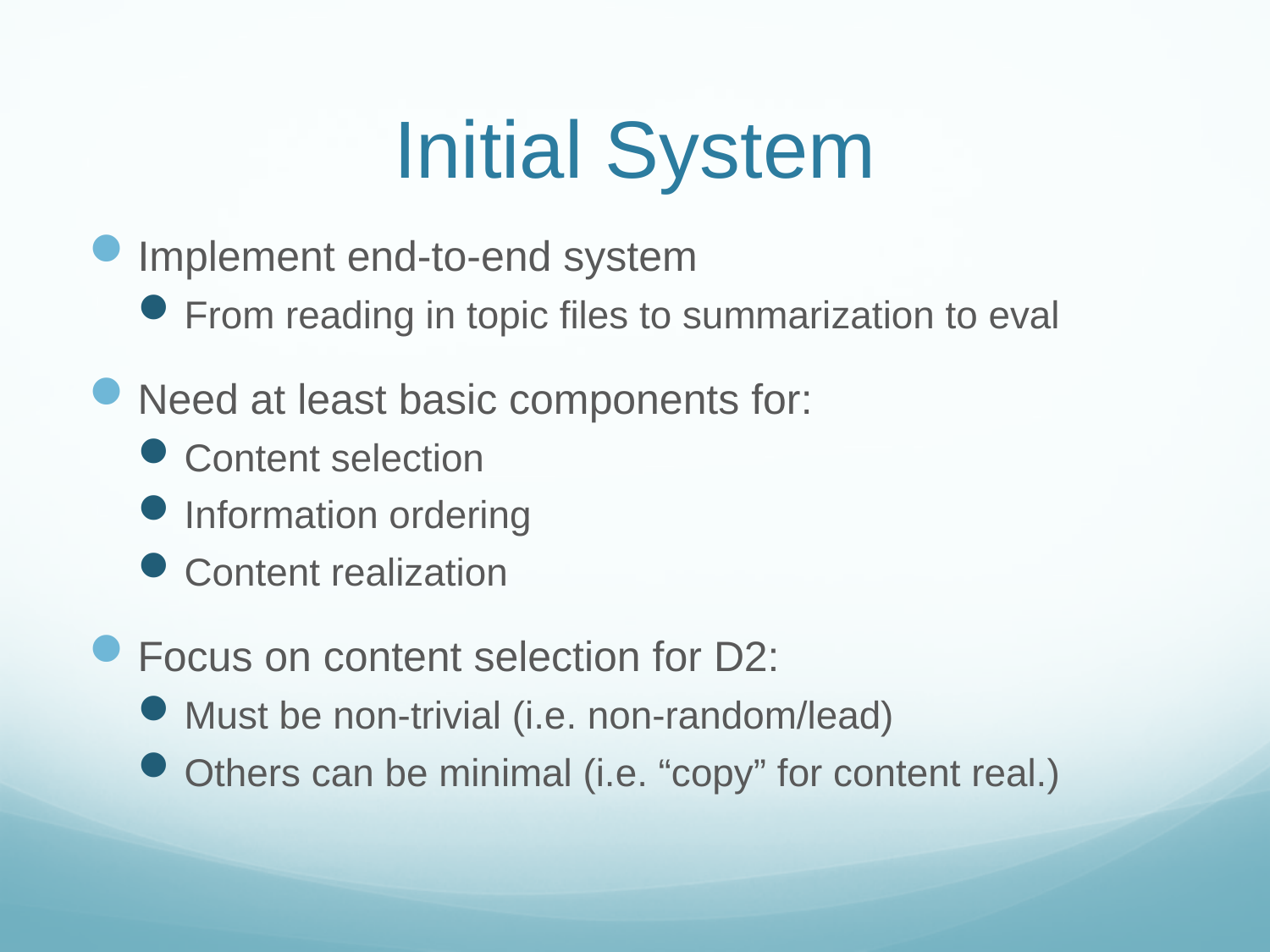

# Initial System
Implement end-to-end system
From reading in topic files to summarization to eval
Need at least basic components for:
Content selection
Information ordering
Content realization
Focus on content selection for D2:
Must be non-trivial (i.e. non-random/lead)
Others can be minimal (i.e. “copy” for content real.)